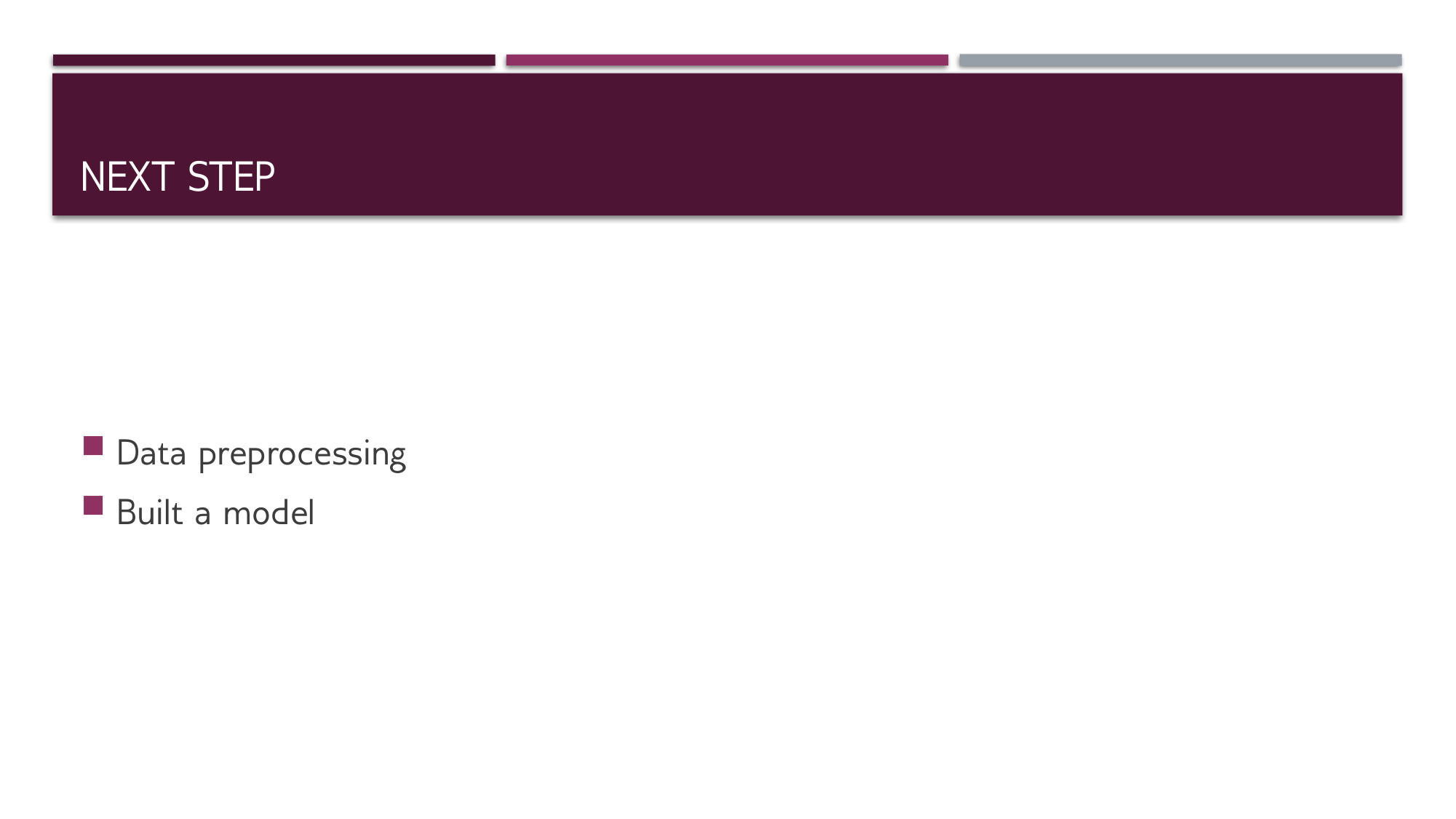

# Next step
Data preprocessing
Built a model